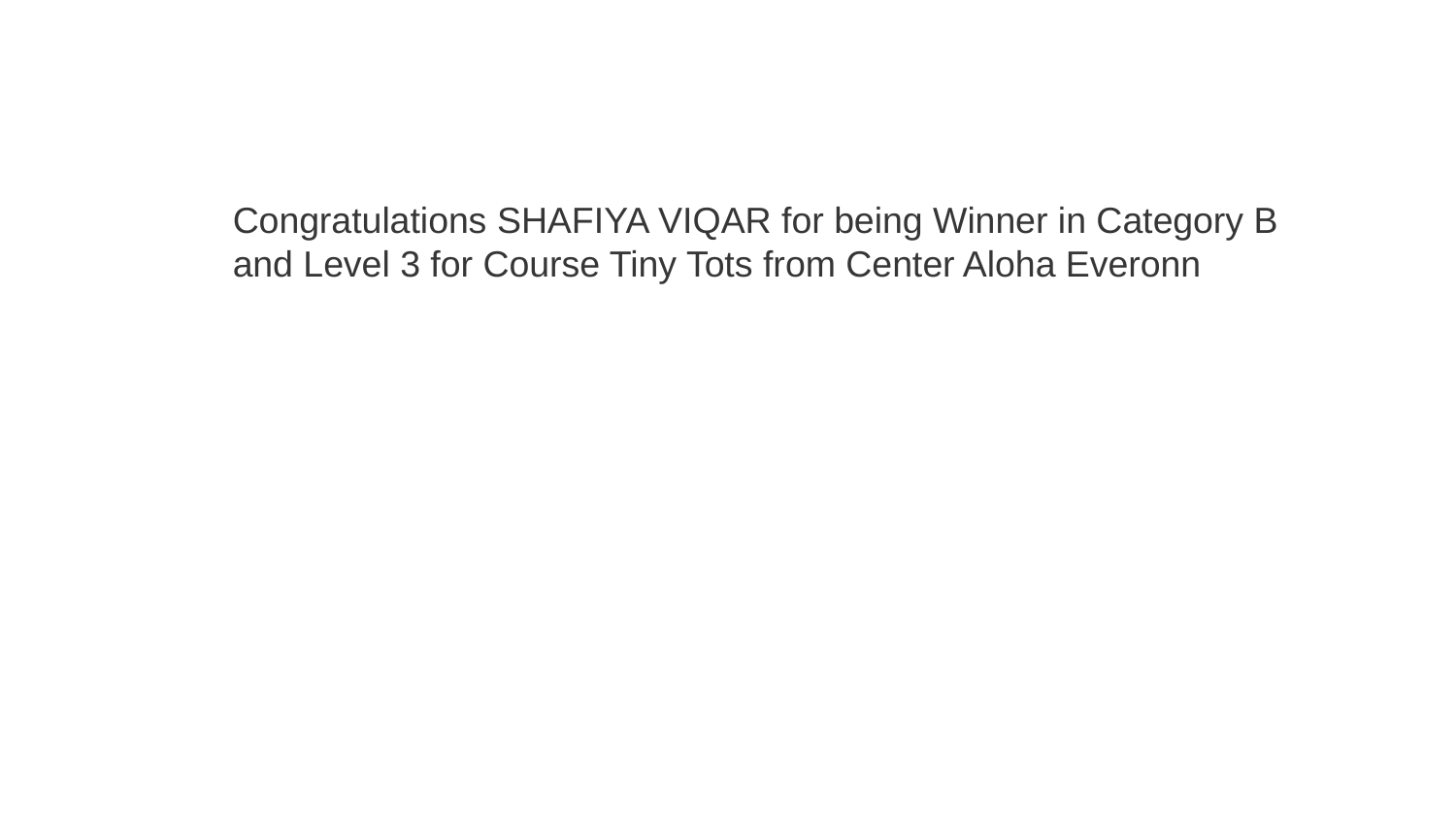

Congratulations SHAFIYA VIQAR for being Winner in Category B and Level 3 for Course Tiny Tots from Center Aloha Everonn